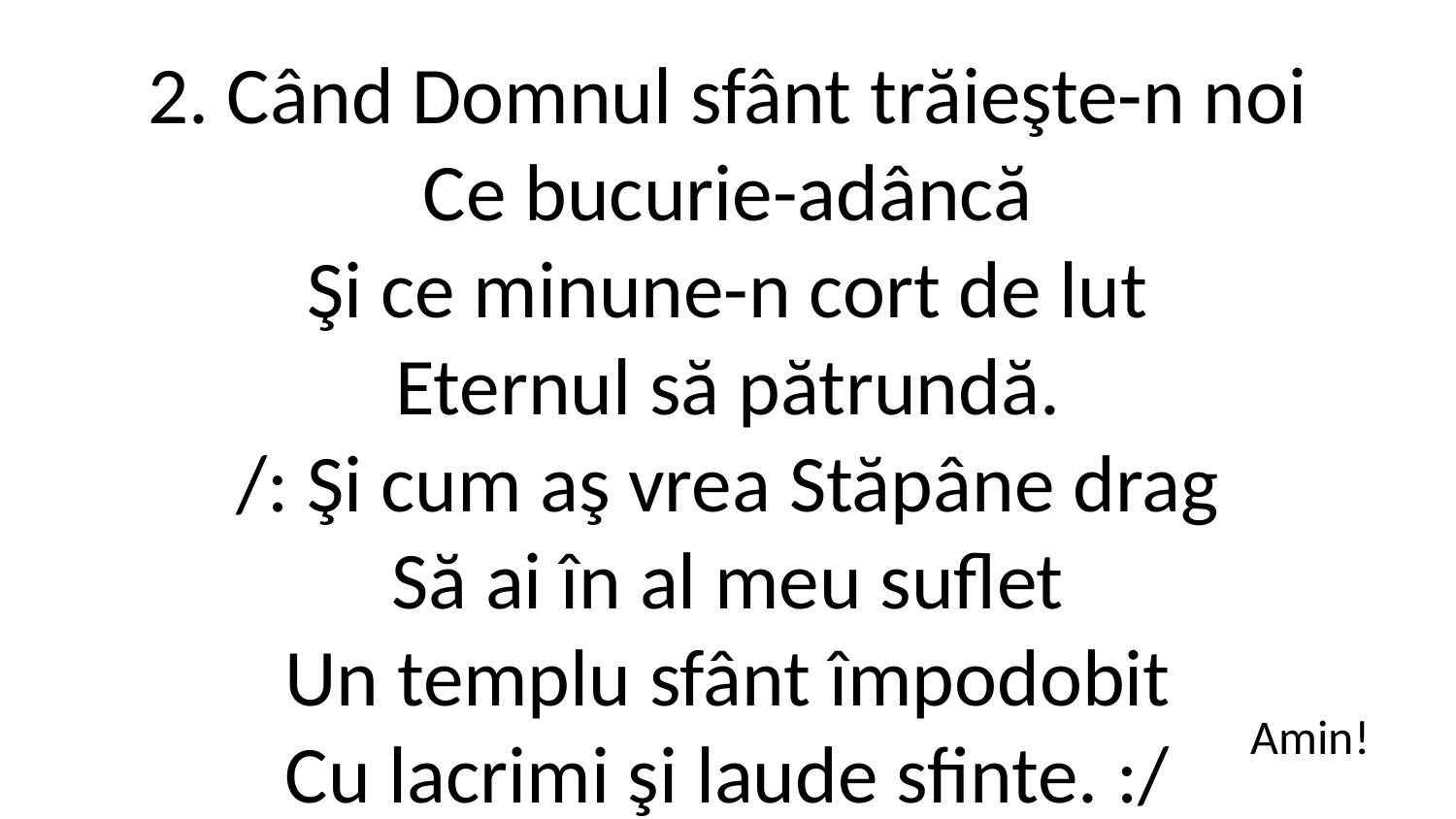

2. Când Domnul sfânt trăieşte-n noi
Ce bucurie-adâncă
Şi ce minune-n cort de lut
Eternul să pătrundă.
/: Şi cum aş vrea Stăpâne drag
Să ai în al meu suflet
Un templu sfânt împodobit
Cu lacrimi şi laude sfinte. :/

Amin!